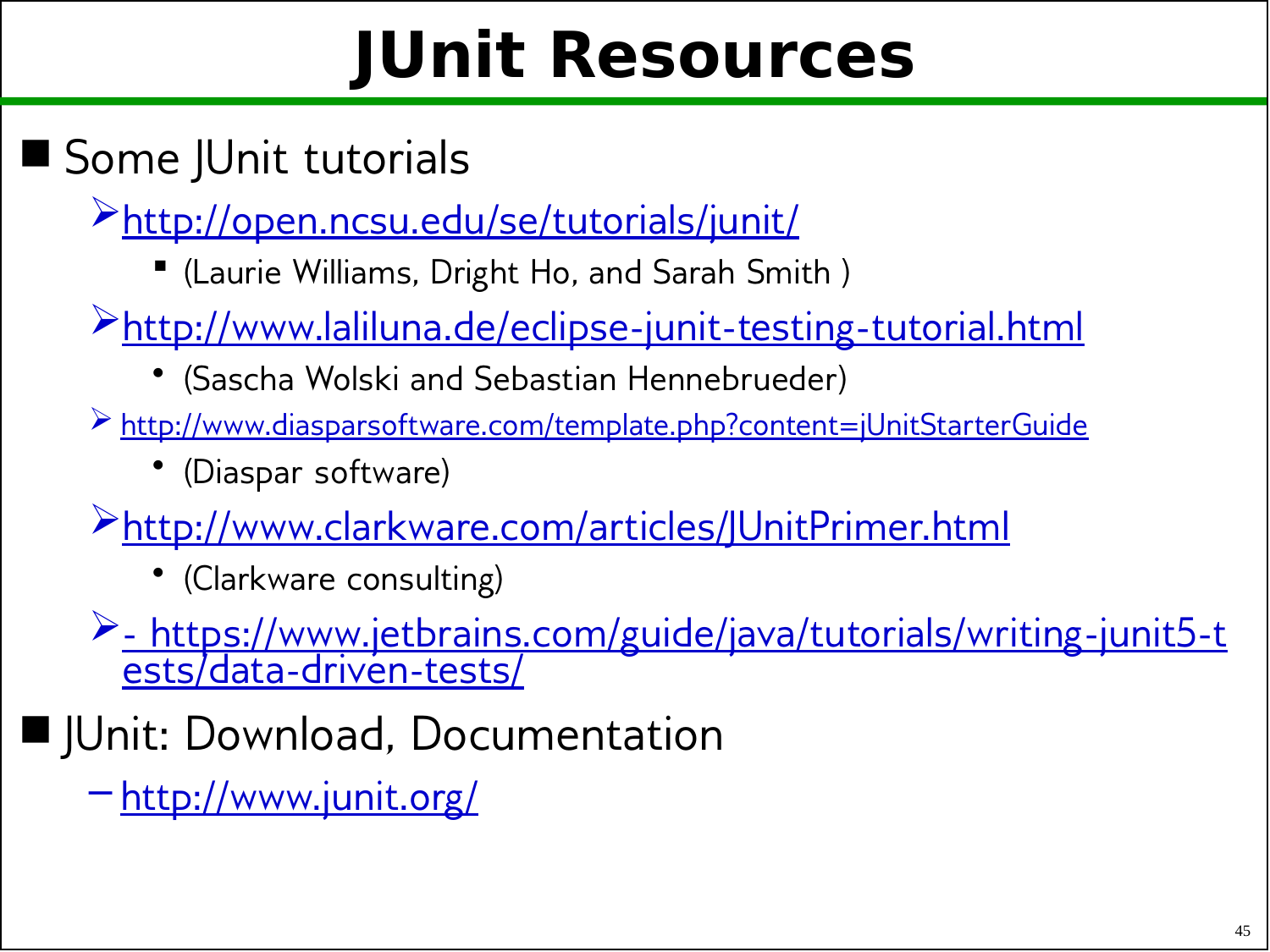

# JUnit Resources
Some JUnit tutorials
http://open.ncsu.edu/se/tutorials/junit/
(Laurie Williams, Dright Ho, and Sarah Smith )
http://www.laliluna.de/eclipse-junit-testing-tutorial.html
(Sascha Wolski and Sebastian Hennebrueder)
http://www.diasparsoftware.com/template.php?content=jUnitStarterGuide
(Diaspar software)
http://www.clarkware.com/articles/JUnitPrimer.html
(Clarkware consulting)
- https://www.jetbrains.com/guide/java/tutorials/writing-junit5-tests/data-driven-tests/
JUnit: Download, Documentation
http://www.junit.org/

45